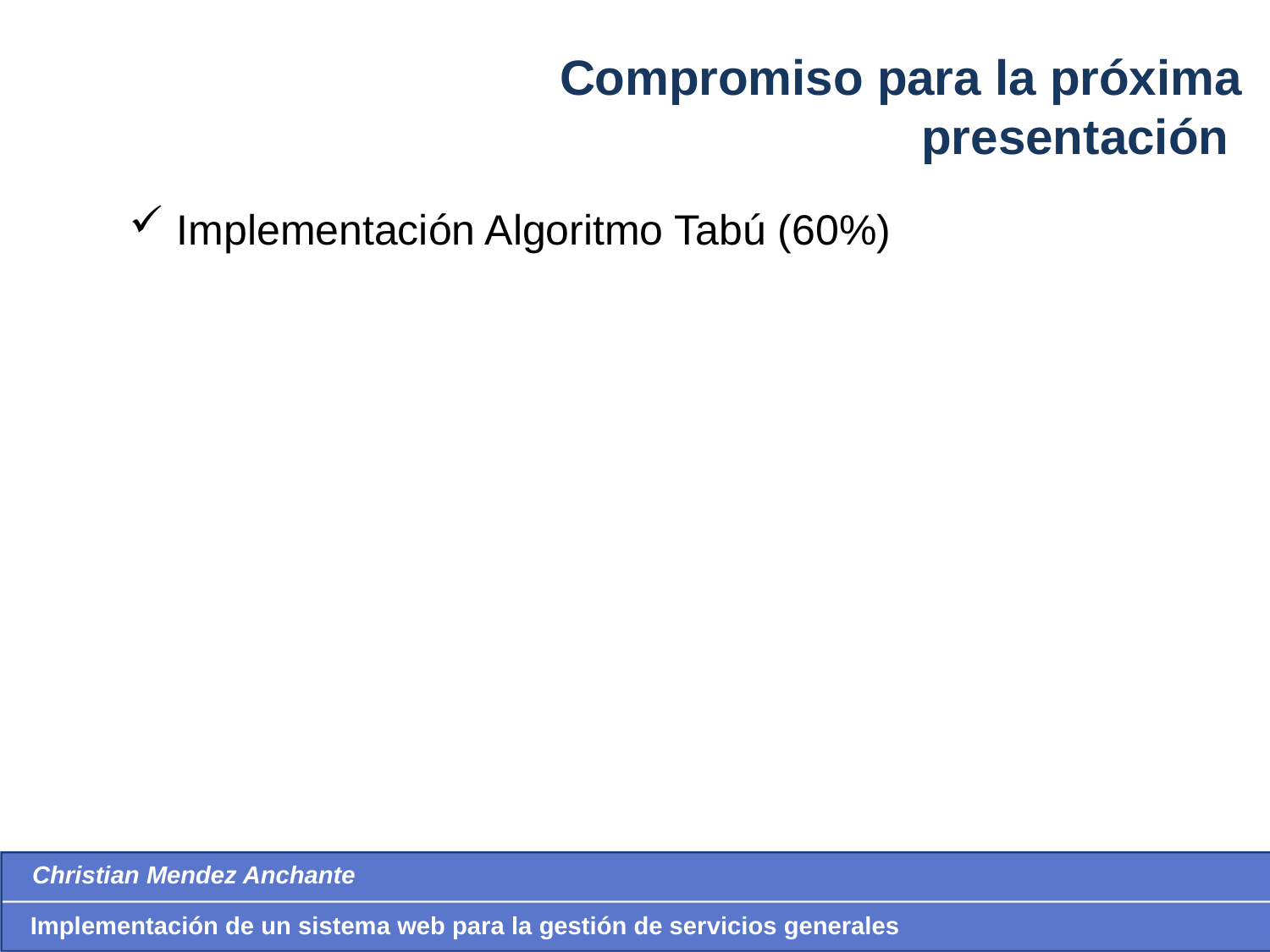

Compromiso para la próxima presentación
Implementación Algoritmo Tabú (60%)